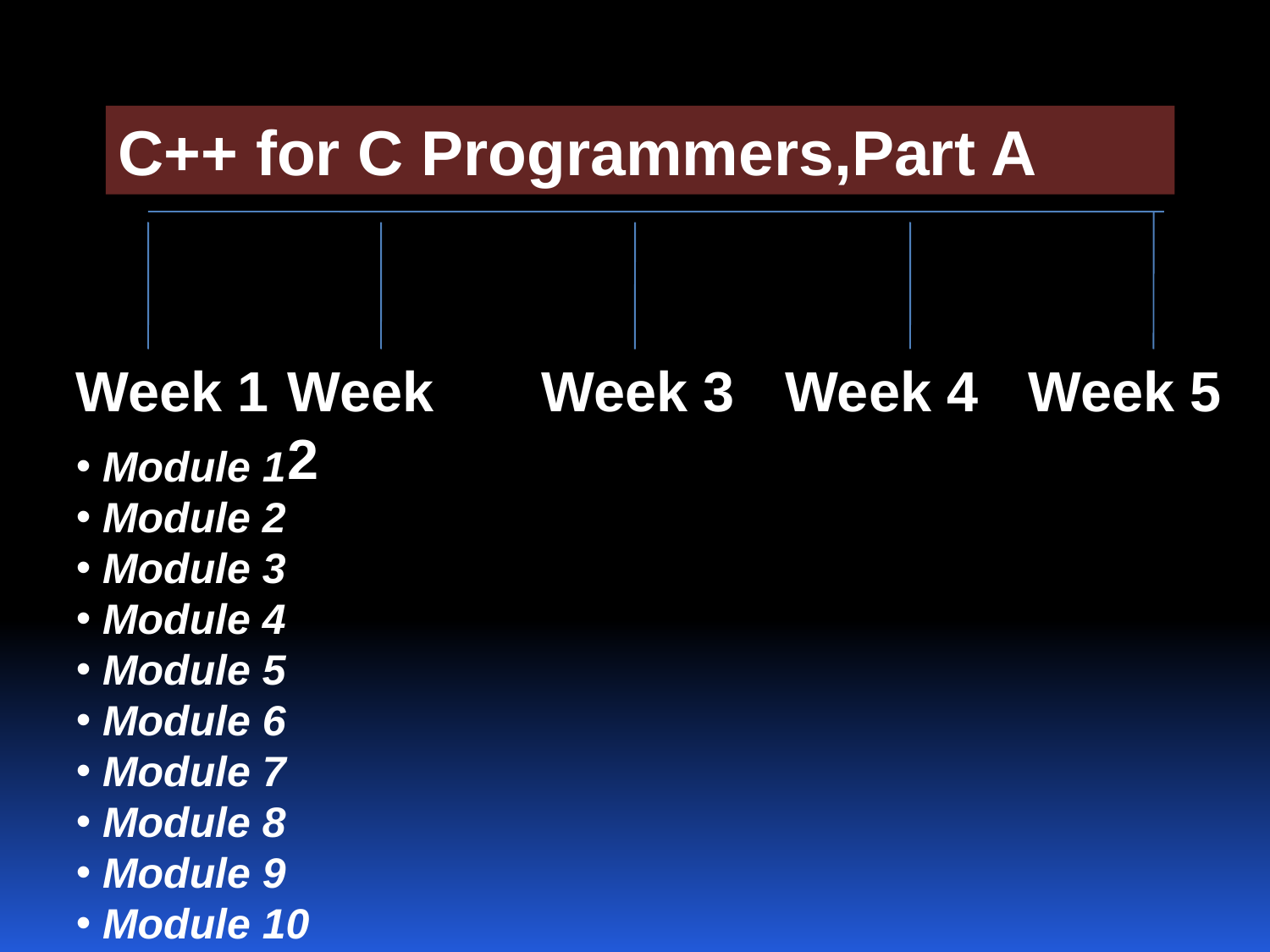

C++ for C Programmers,Part A
Week 1
Week  2
Week 3
Week 4
Week 5
 Module 1
 Module 2
 Module 3
 Module 4
 Module 5
 Module 6
 Module 7
 Module 8
 Module 9
 Module 10